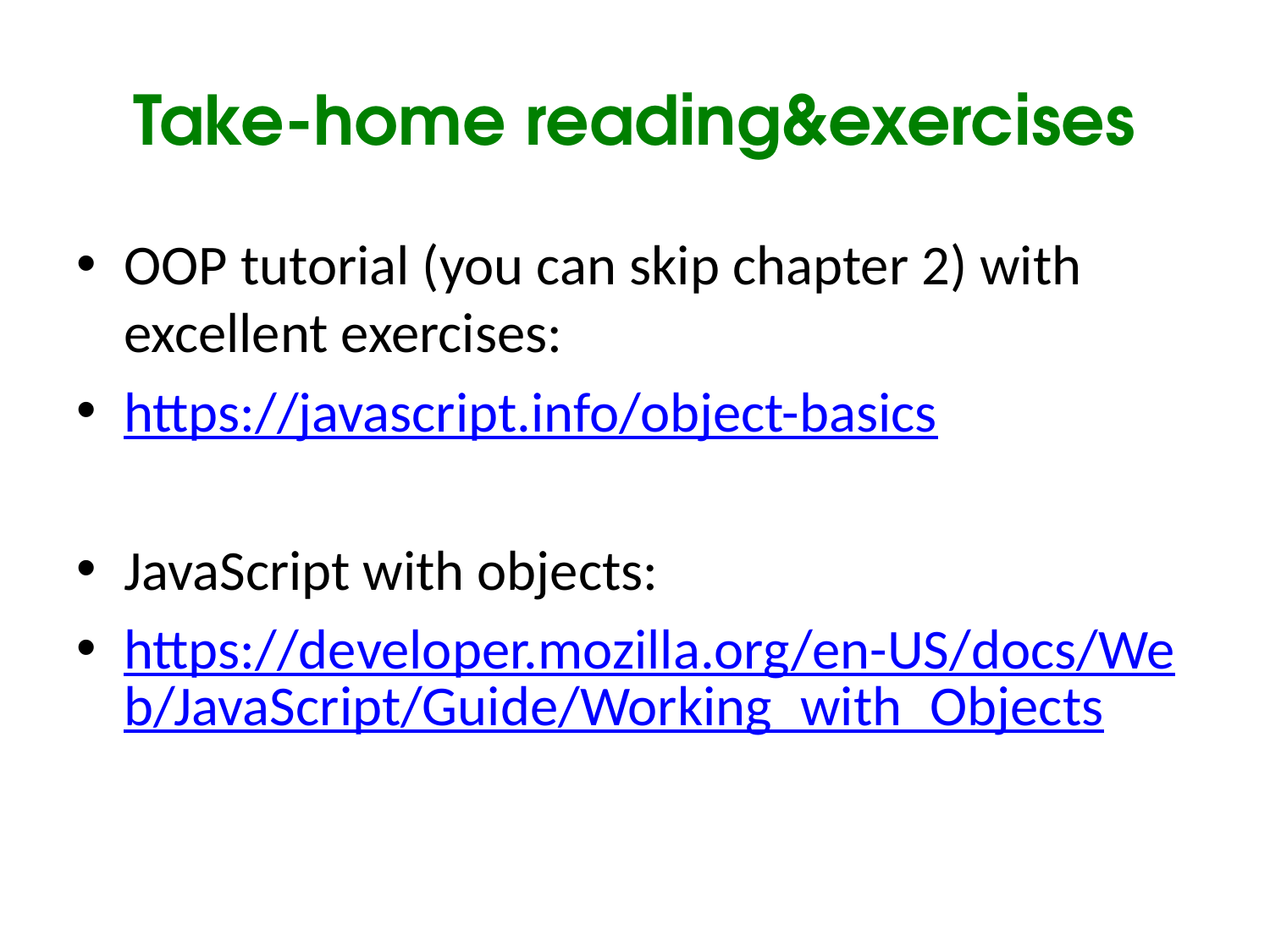

# Take-home reading&exercises
OOP tutorial (you can skip chapter 2) with excellent exercises:
https://javascript.info/object-basics

JavaScript with objects:
https://developer.mozilla.org/en-US/docs/Web/JavaScript/Guide/Working_with_Objects